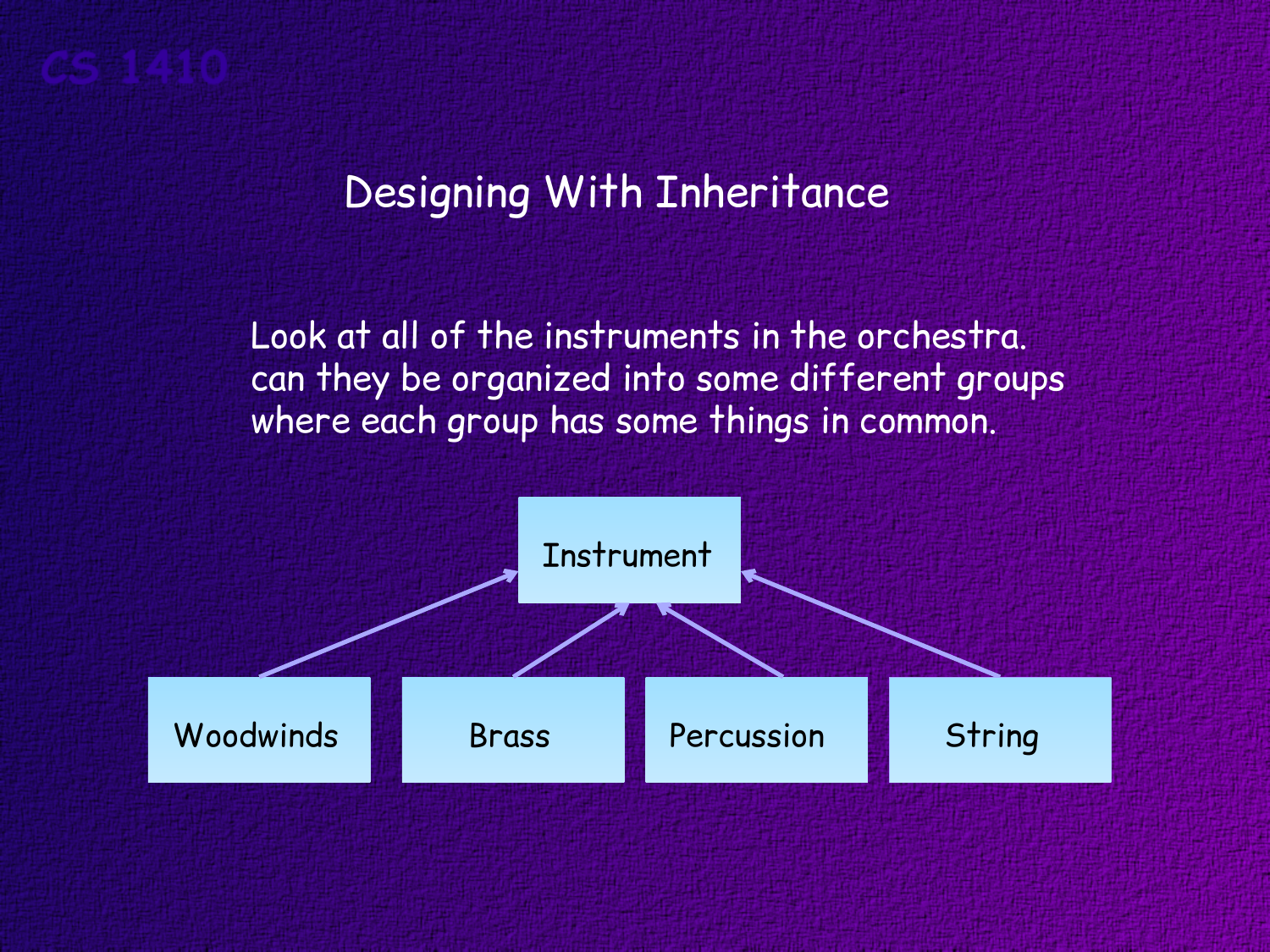

Designing With Inheritance
Look at all of the instruments in the orchestra.
can they be organized into some different groups
where each group has some things in common.

Instrument

Woodwinds
Brass
Percussion
String